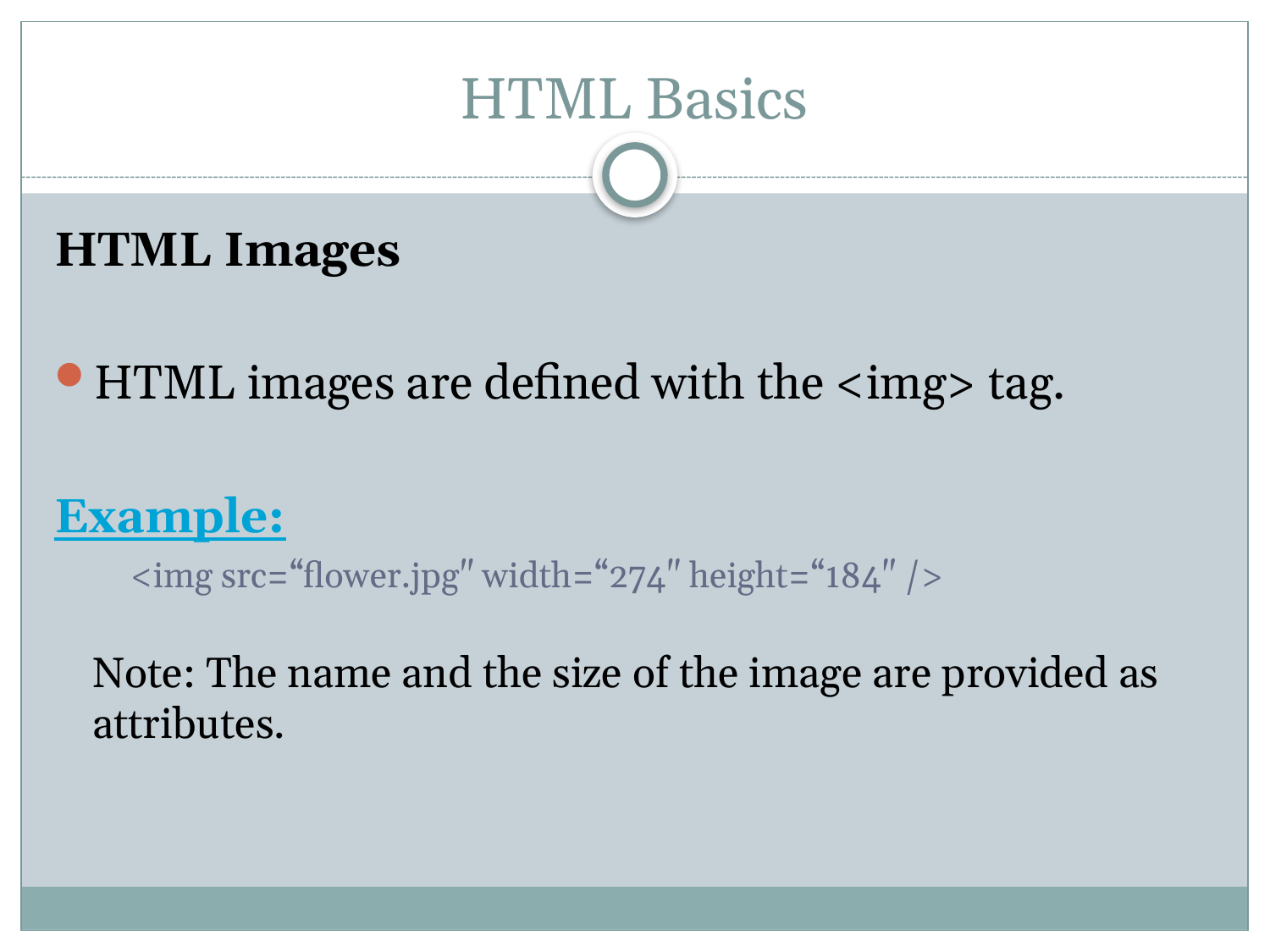

# HTML Basics
HTML Images

HTML images are defined with the <img> tag.

Example:
	<img src=“flower.jpg" width=“274" height=“184" />
	Note: The name and the size of the image are provided as attributes.